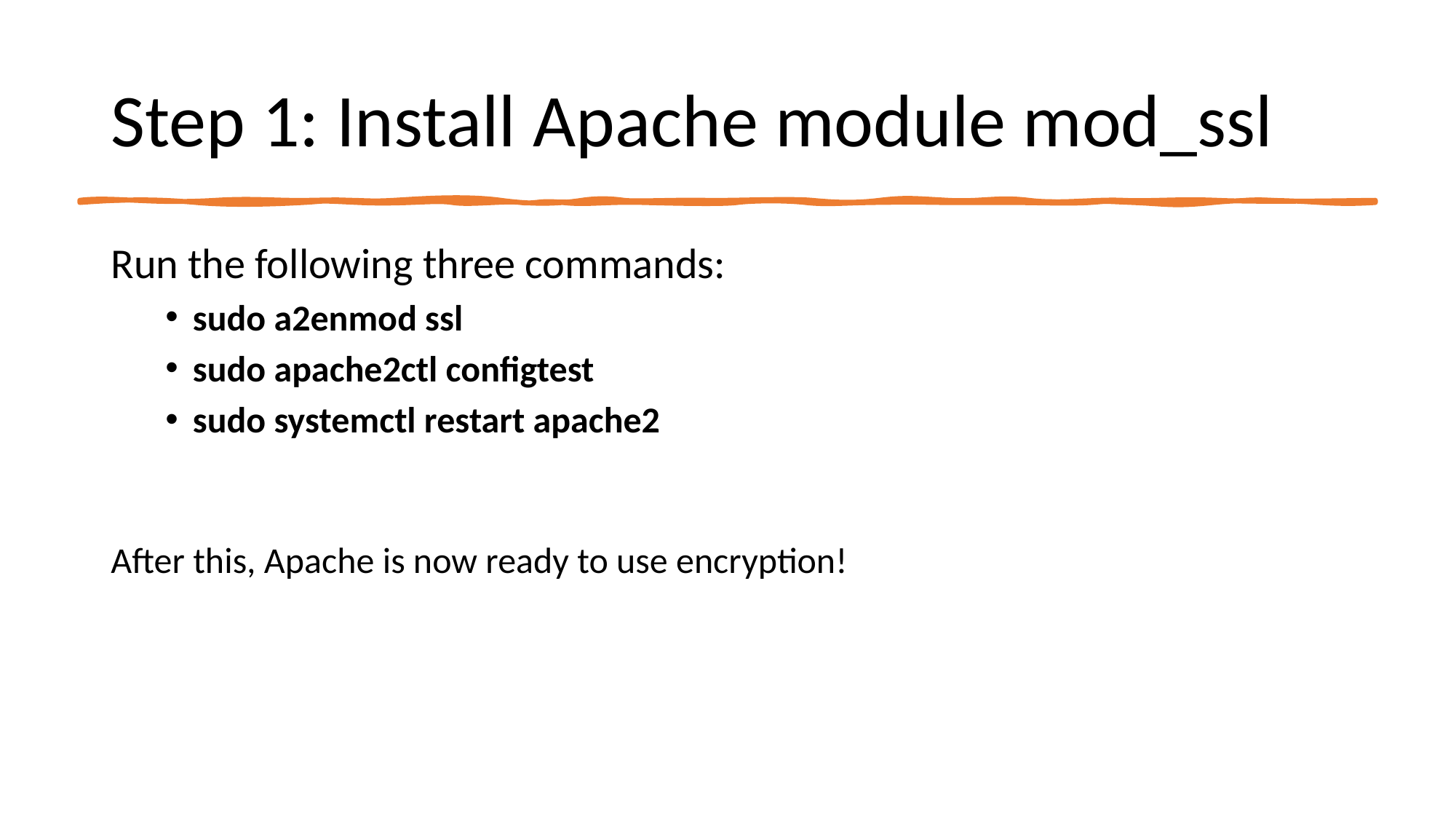

# Step 1: Install Apache module mod_ssl

Run the following three commands:
sudo a2enmod ssl
sudo apache2ctl configtest
sudo systemctl restart apache2

After this, Apache is now ready to use encryption!